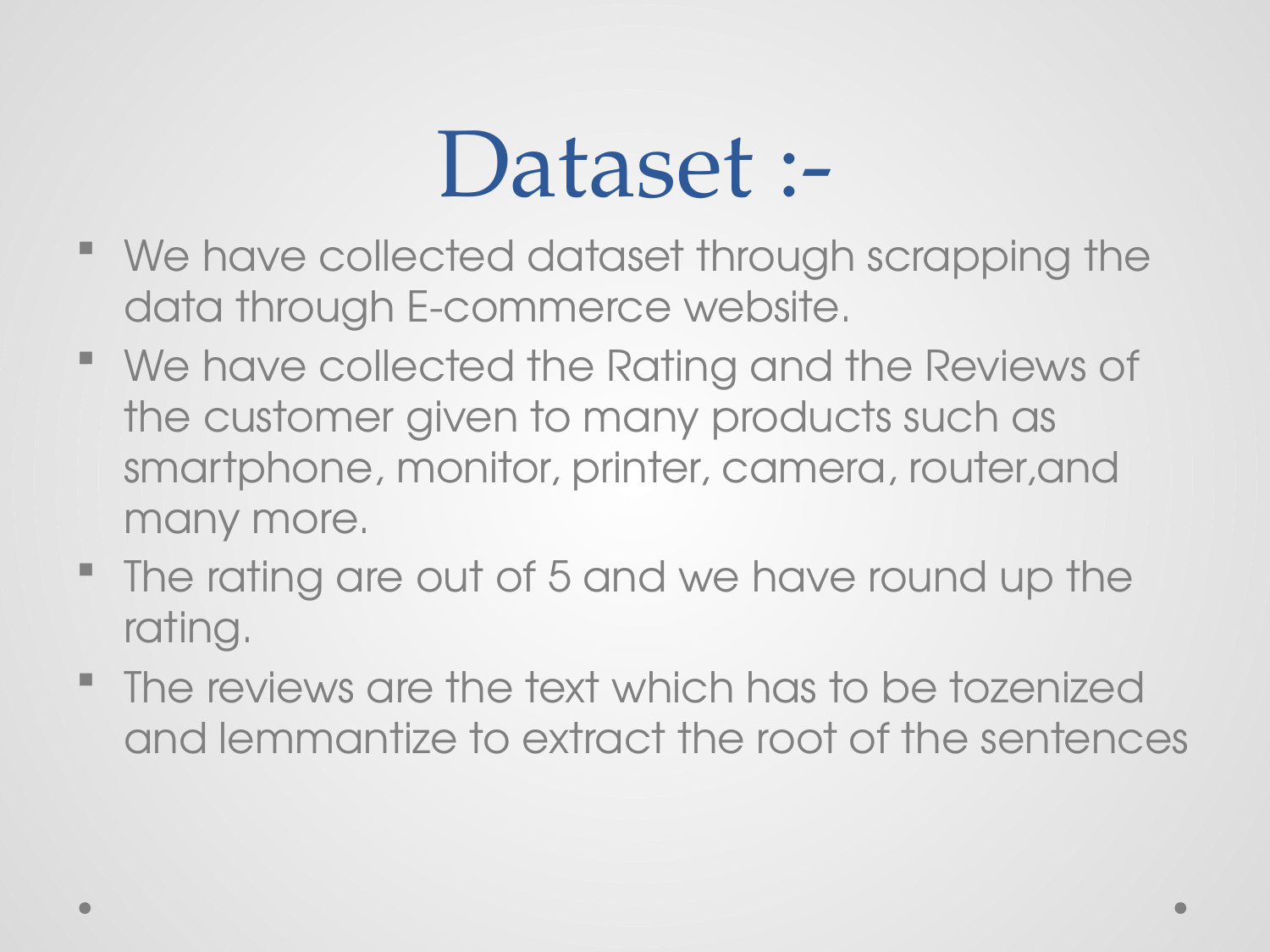

# Dataset :-
We have collected dataset through scrapping the data through E-commerce website.
We have collected the Rating and the Reviews of the customer given to many products such as smartphone, monitor, printer, camera, router,and many more.
The rating are out of 5 and we have round up the rating.
The reviews are the text which has to be tozenized and lemmantize to extract the root of the sentences